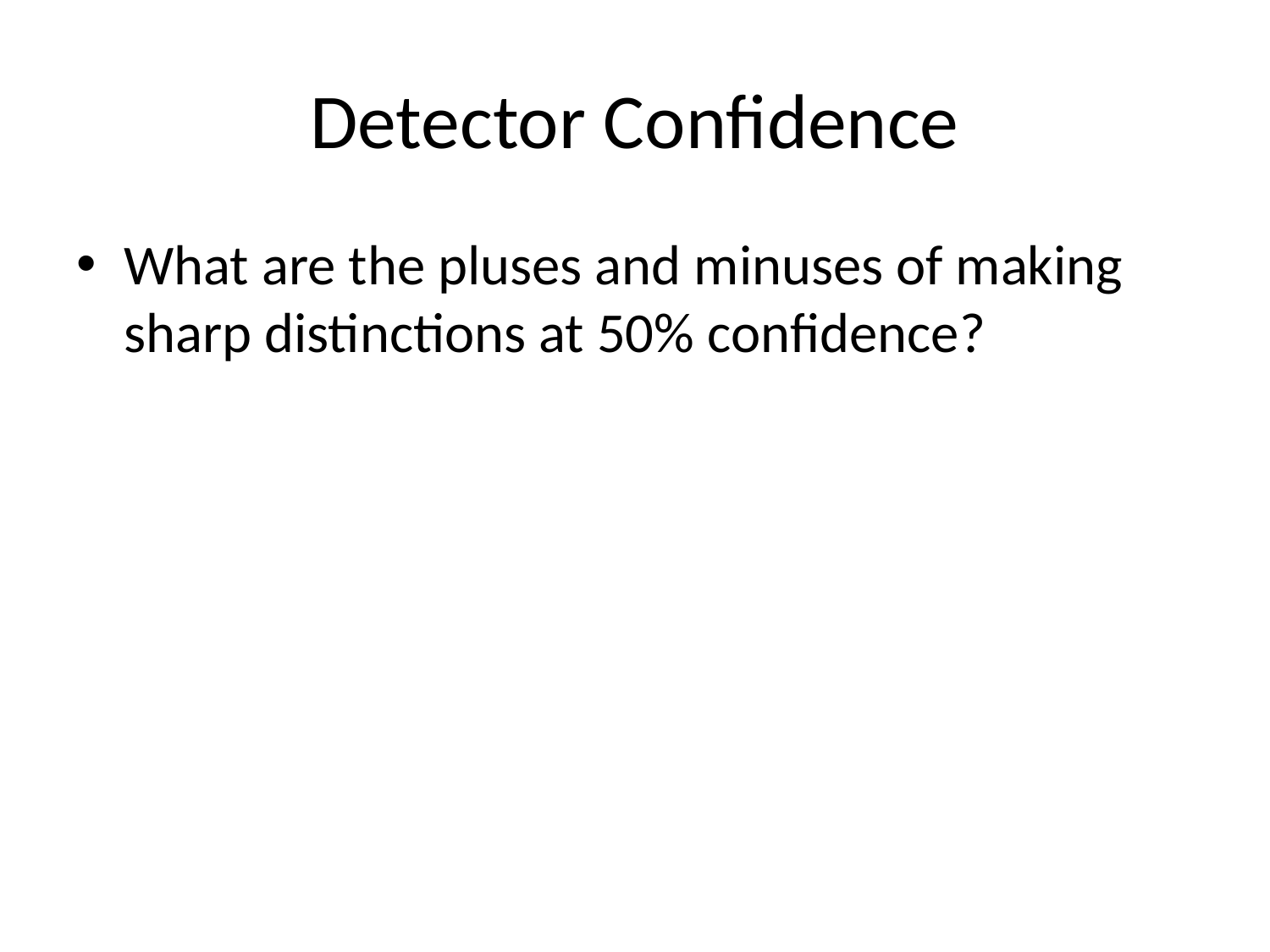

# Detector Confidence
What are the pluses and minuses of making sharp distinctions at 50% confidence?